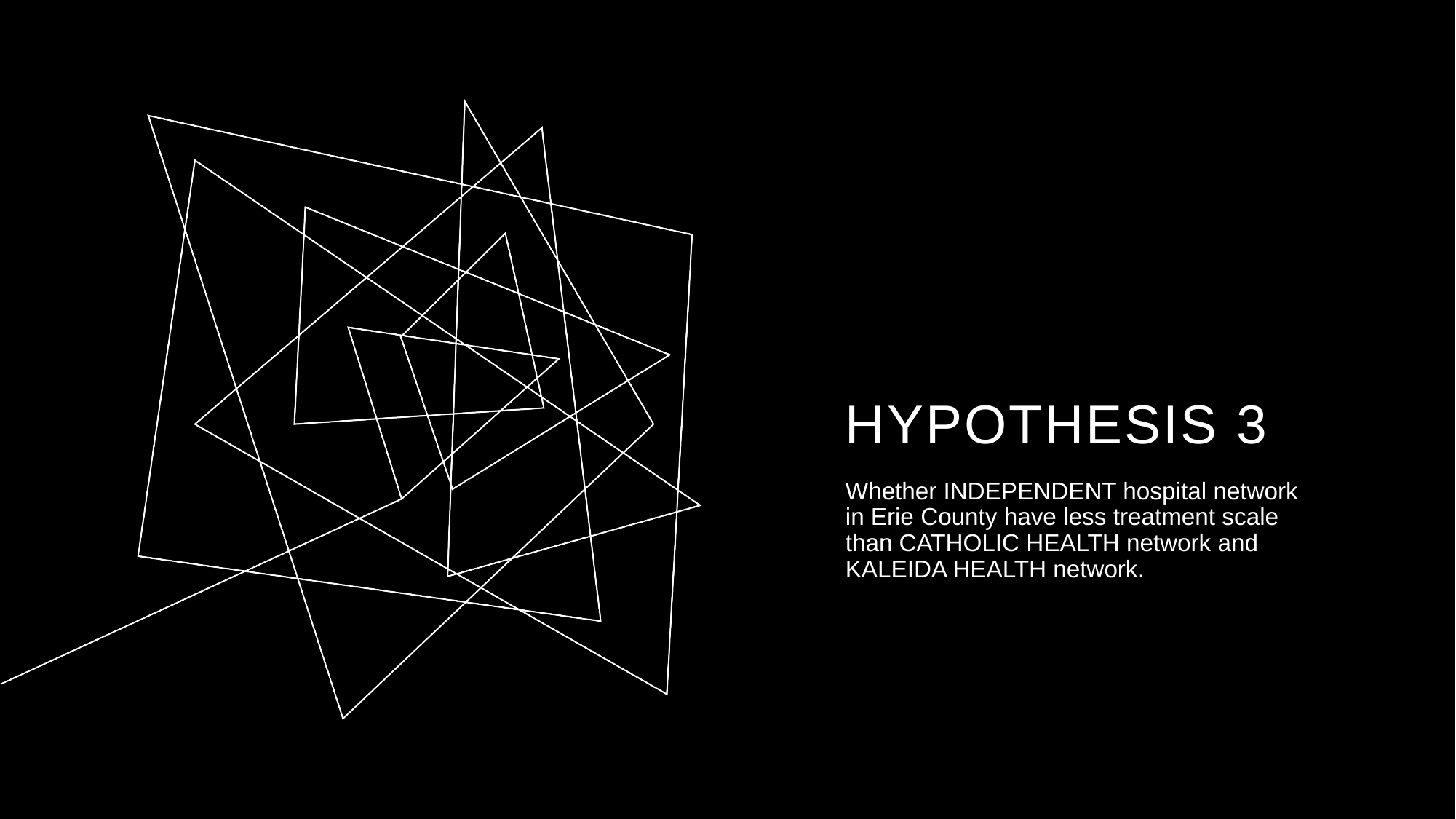

# Hypothesis 3
Whether INDEPENDENT hospital network in Erie County have less treatment scale than CATHOLIC HEALTH network and KALEIDA HEALTH network.